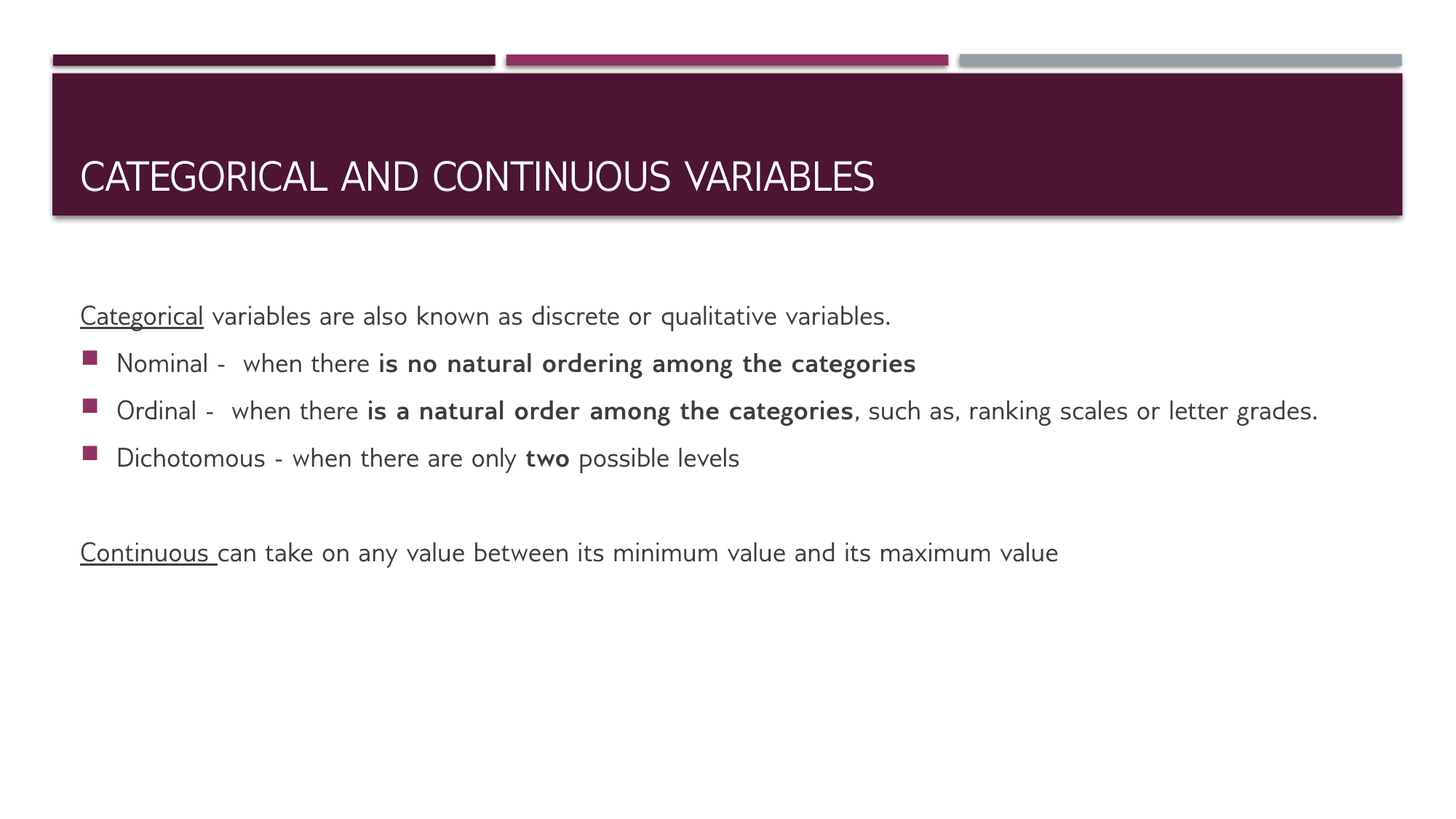

# Categorical and Continuous Variables
Categorical variables are also known as discrete or qualitative variables.
Nominal -  when there is no natural ordering among the categories
Ordinal -  when there is a natural order among the categories, such as, ranking scales or letter grades.
Dichotomous - when there are only two possible levels

Continuous can take on any value between its minimum value and its maximum value